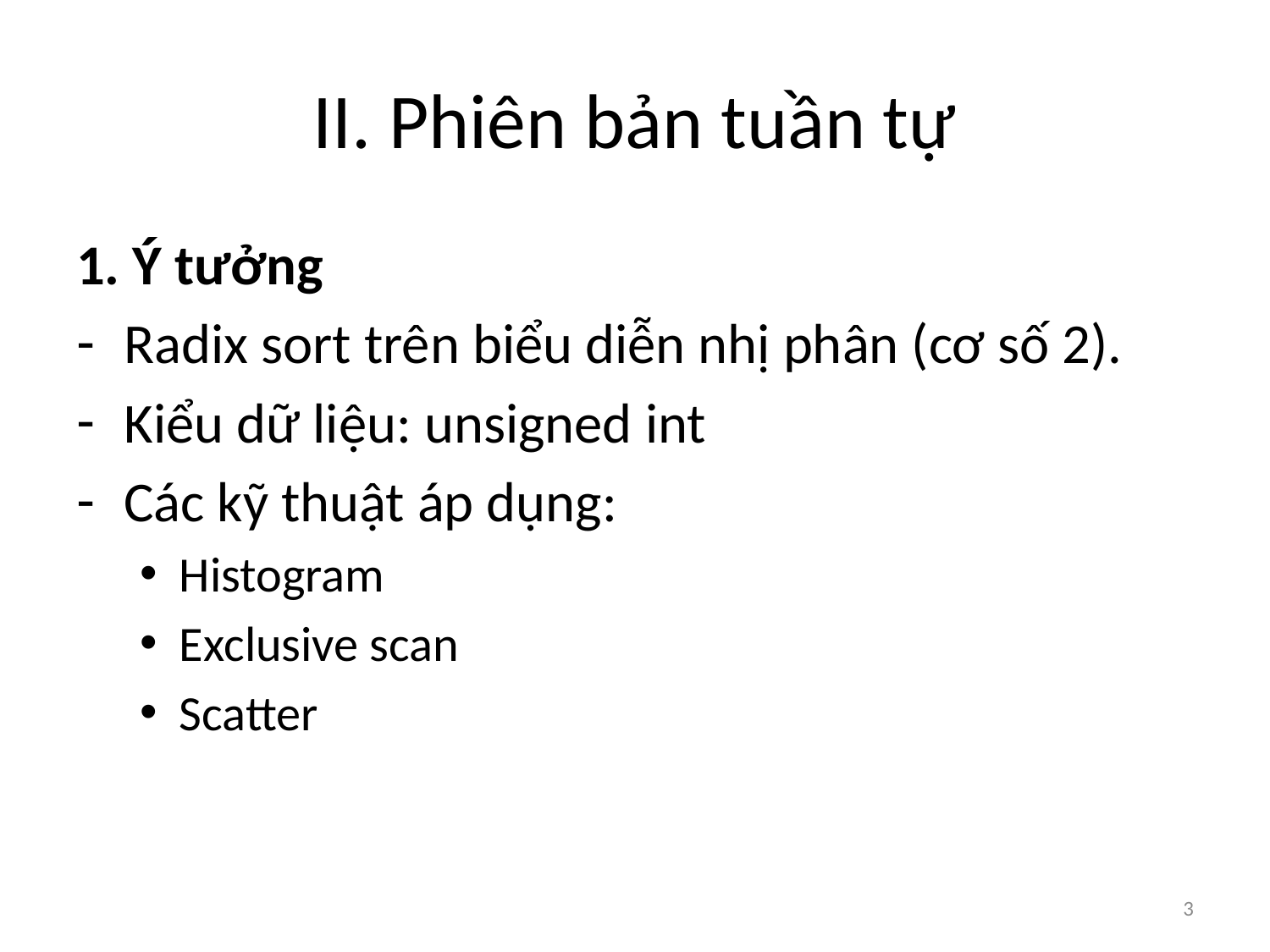

# II. Phiên bản tuần tự
1. Ý tưởng
Radix sort trên biểu diễn nhị phân (cơ số 2).
Kiểu dữ liệu: unsigned int
Các kỹ thuật áp dụng:
Histogram
Exclusive scan
Scatter
3